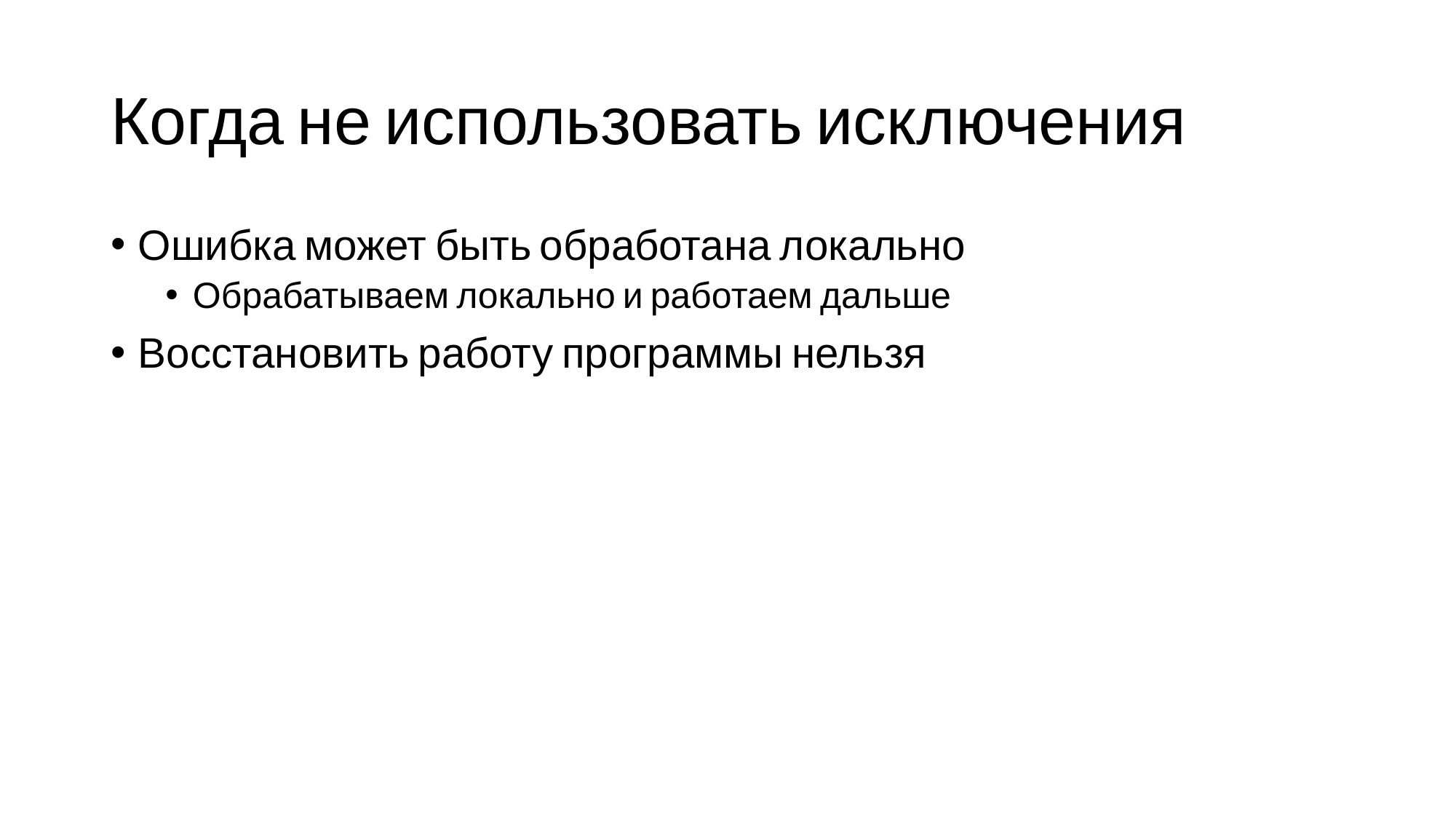

# Когда не использовать исключения
Ошибка может быть обработана локально
Обрабатываем локально и работаем дальше
Восстановить работу программы нельзя